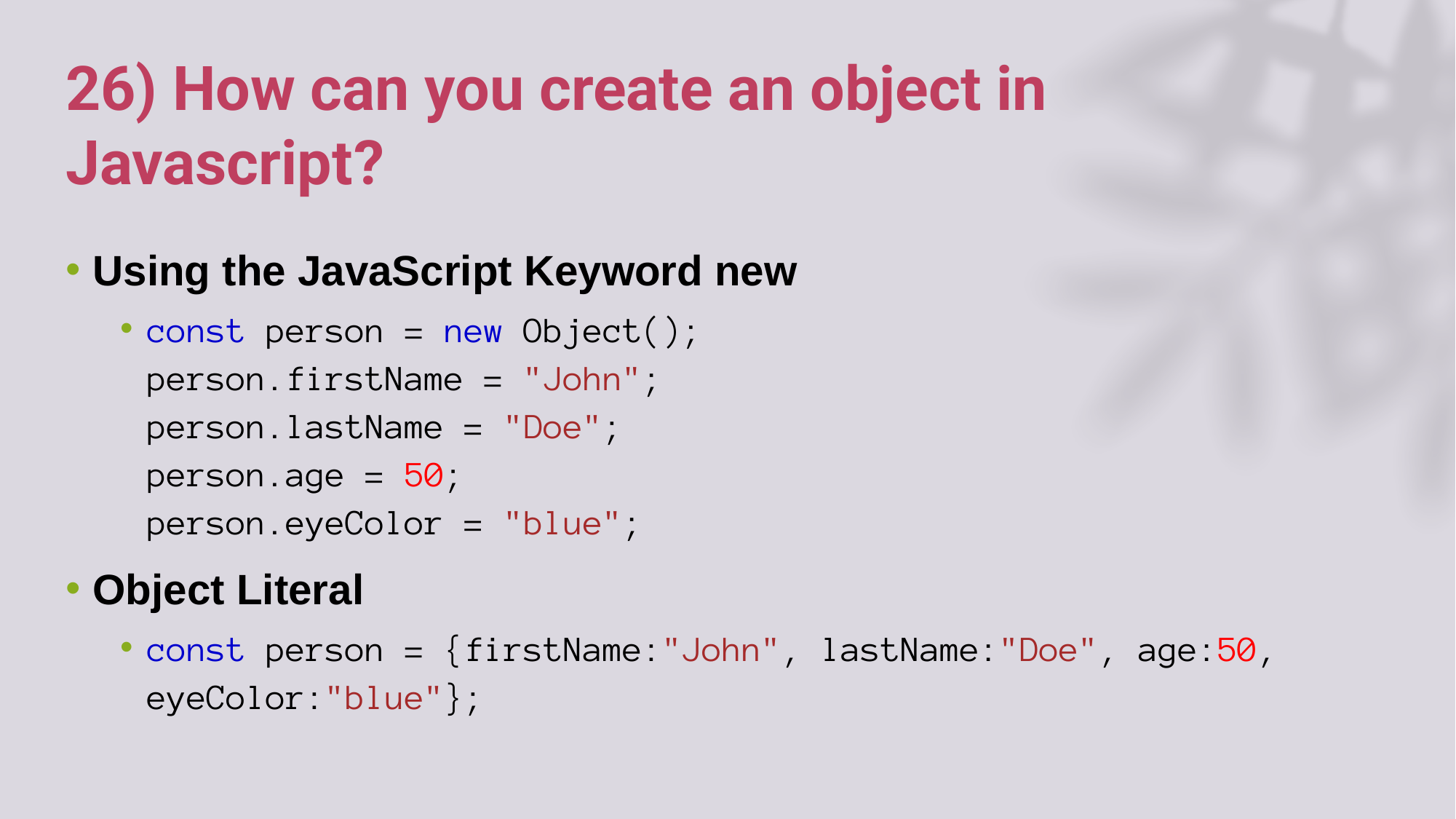

# 26) How can you create an object in Javascript?
Using the JavaScript Keyword new
const person = new Object();
person.firstName = "John";
person.lastName = "Doe";
person.age = 50;
person.eyeColor = "blue";
Object Literal
const person = {firstName:"John", lastName:"Doe", age:50, eyeColor:"blue"};